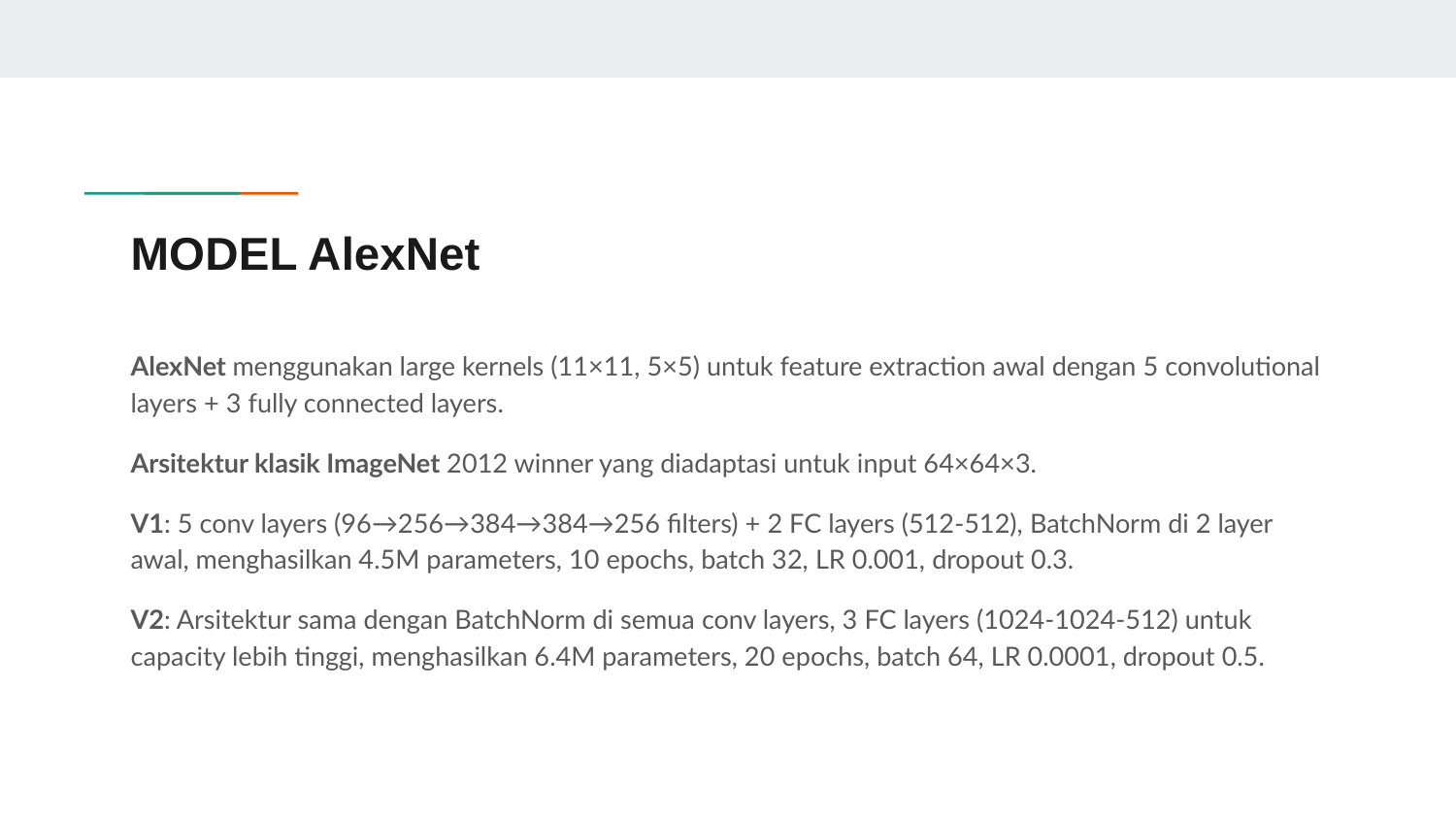

# MODEL AlexNet
AlexNet menggunakan large kernels (11×11, 5×5) untuk feature extraction awal dengan 5 convolutional layers + 3 fully connected layers.
Arsitektur klasik ImageNet 2012 winner yang diadaptasi untuk input 64×64×3.
V1: 5 conv layers (96→256→384→384→256 filters) + 2 FC layers (512-512), BatchNorm di 2 layer awal, menghasilkan 4.5M parameters, 10 epochs, batch 32, LR 0.001, dropout 0.3.
V2: Arsitektur sama dengan BatchNorm di semua conv layers, 3 FC layers (1024-1024-512) untuk capacity lebih tinggi, menghasilkan 6.4M parameters, 20 epochs, batch 64, LR 0.0001, dropout 0.5.